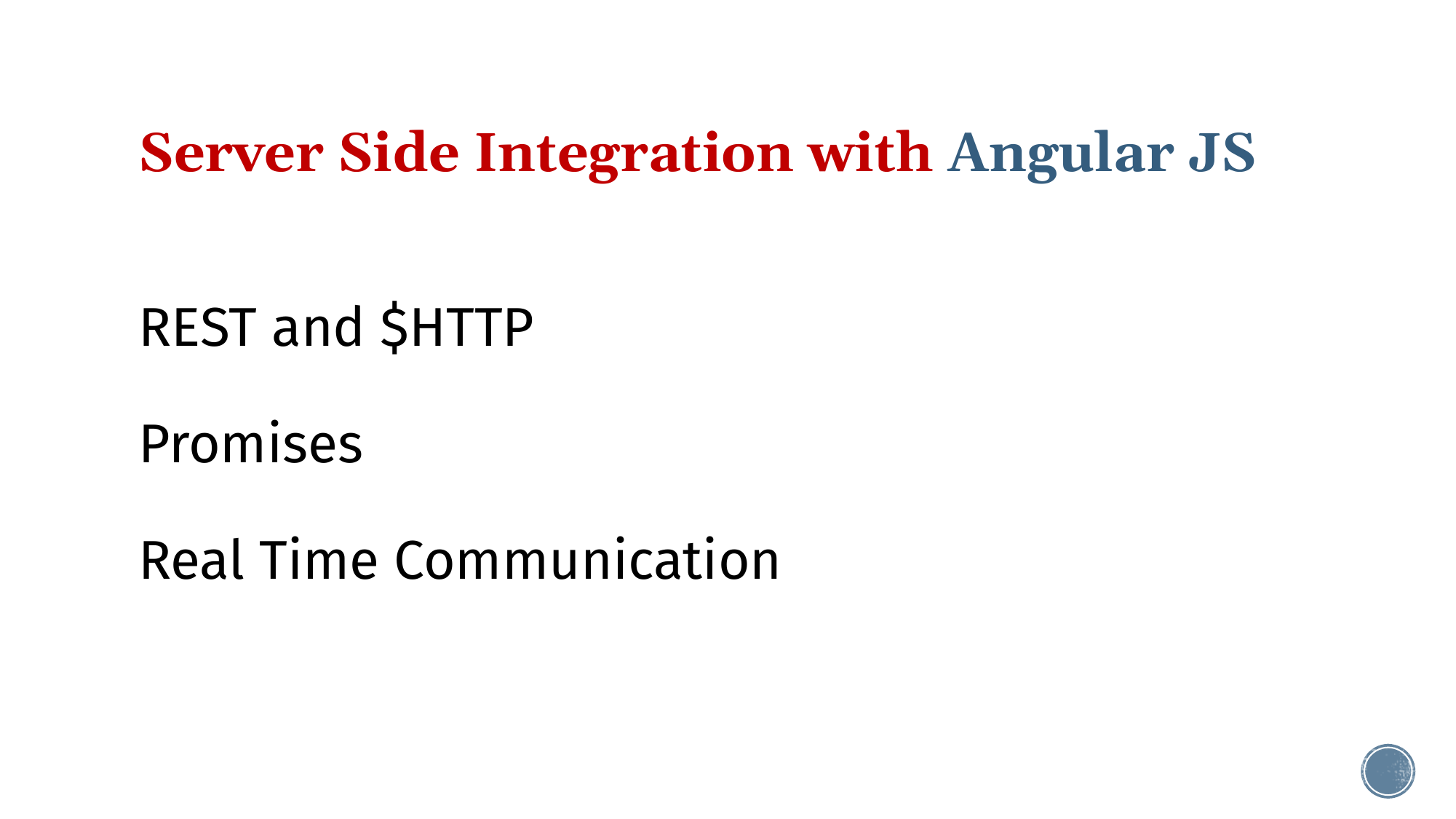

# Server Side Integration with Angular JS
REST and $HTTP
Promises
Real Time Communication